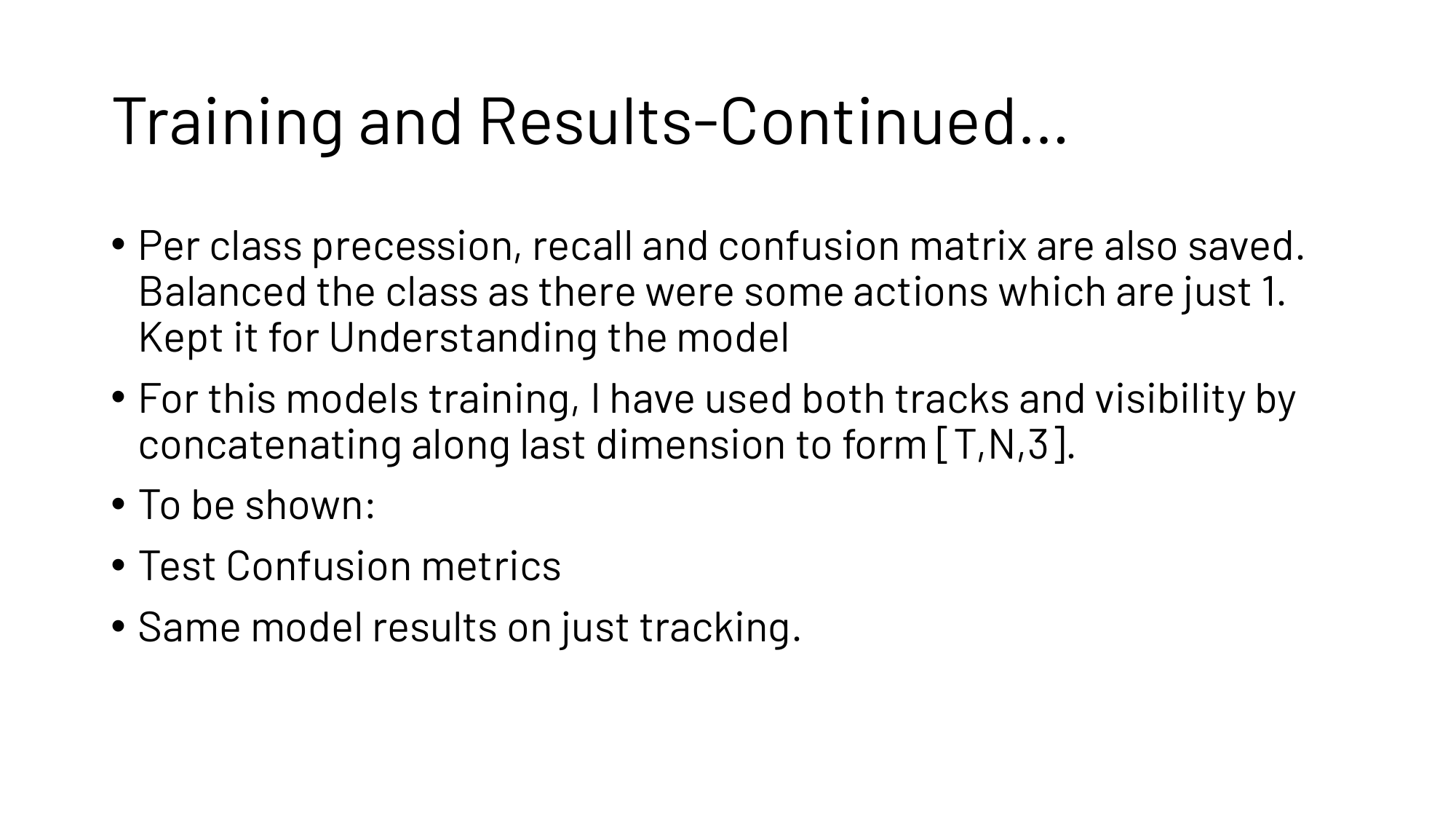

# Training and Results-Continued…
Per class precession, recall and confusion matrix are also saved. Balanced the class as there were some actions which are just 1. Kept it for Understanding the model
For this models training, I have used both tracks and visibility by concatenating along last dimension to form [T,N,3].
To be shown:
Test Confusion metrics
Same model results on just tracking.